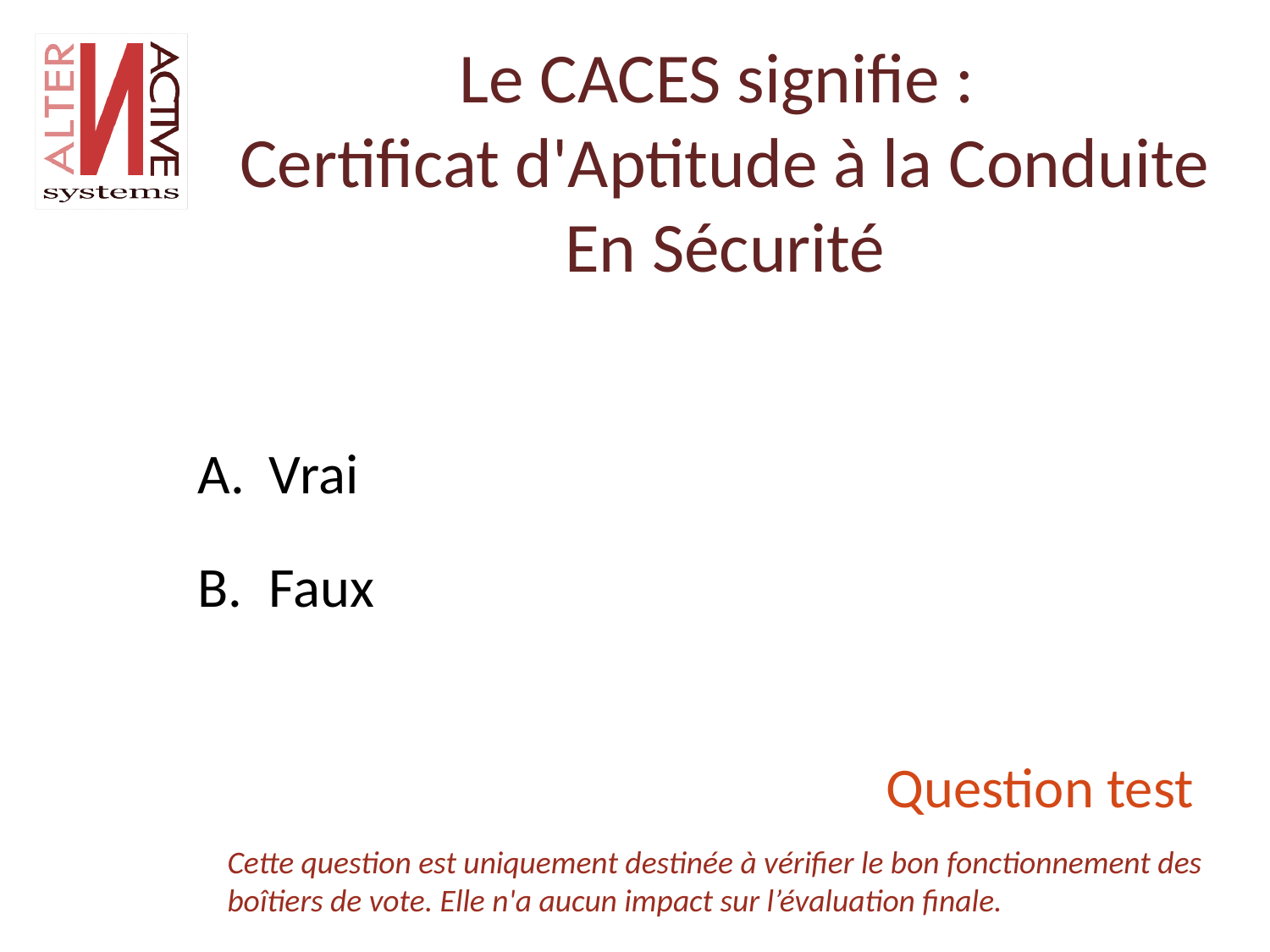

Le CACES signifie :
Certificat d'Aptitude à la Conduite En Sécurité
Vrai
Faux
# Question test
Cette question est uniquement destinée à vérifier le bon fonctionnement des boîtiers de vote. Elle n'a aucun impact sur l’évaluation finale.